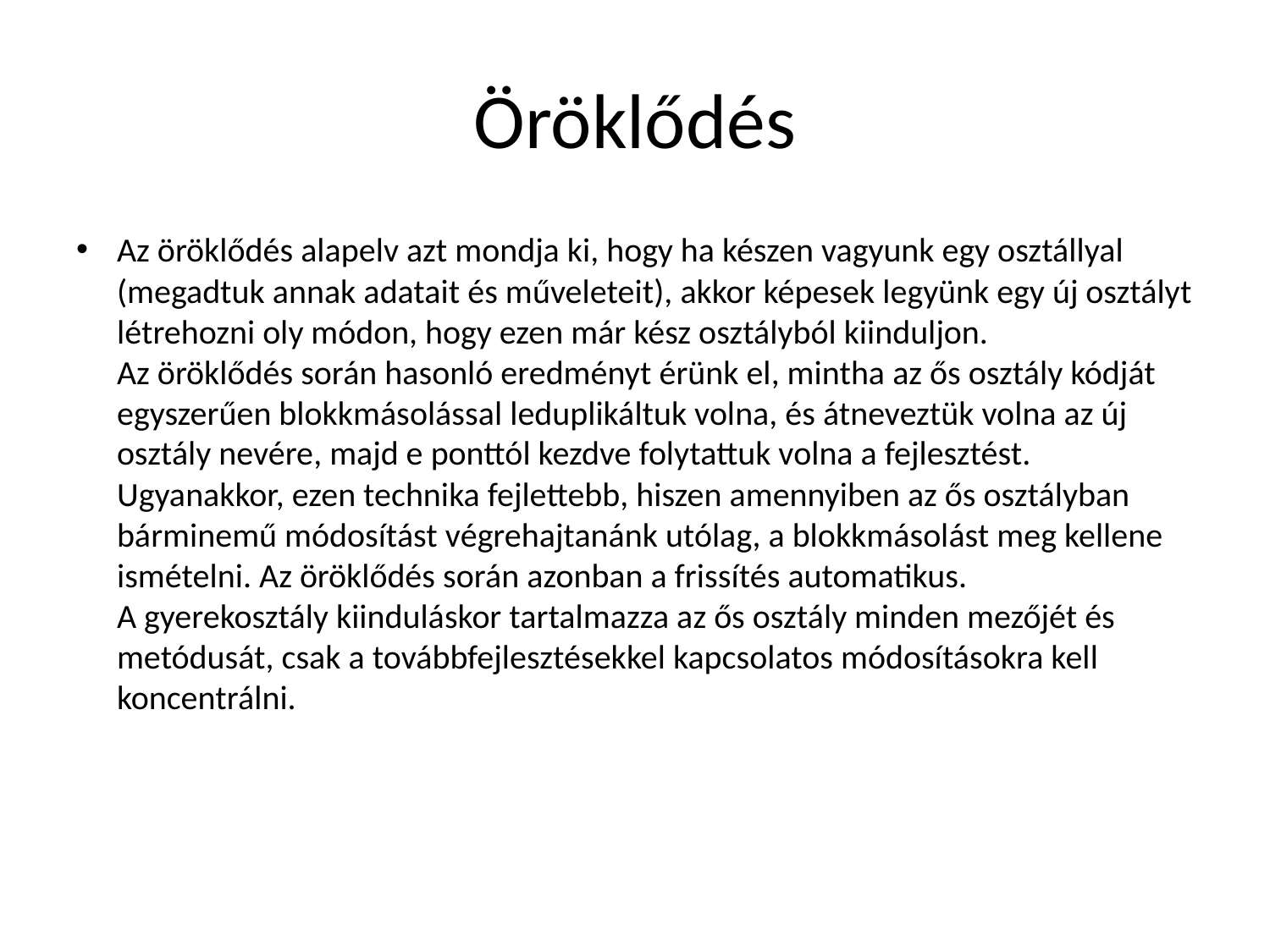

# Öröklődés
Az öröklődés alapelv azt mondja ki, hogy ha készen vagyunk egy osztállyal (megadtuk annak adatait és műveleteit), akkor képesek legyünk egy új osztályt létrehozni oly módon, hogy ezen már kész osztályból kiinduljon.
Az öröklődés során hasonló eredményt érünk el, mintha az ős osztály kódját egyszerűen blokkmásolással leduplikáltuk volna, és átneveztük volna az új osztály nevére, majd e ponttól kezdve folytattuk volna a fejlesztést.
Ugyanakkor, ezen technika fejlettebb, hiszen amennyiben az ős osztályban bárminemű módosítást végrehajtanánk utólag, a blokkmásolást meg kellene ismételni. Az öröklődés során azonban a frissítés automatikus.
A gyerekosztály kiinduláskor tartalmazza az ős osztály minden mezőjét és metódusát, csak a továbbfejlesztésekkel kapcsolatos módosításokra kell koncentrálni.